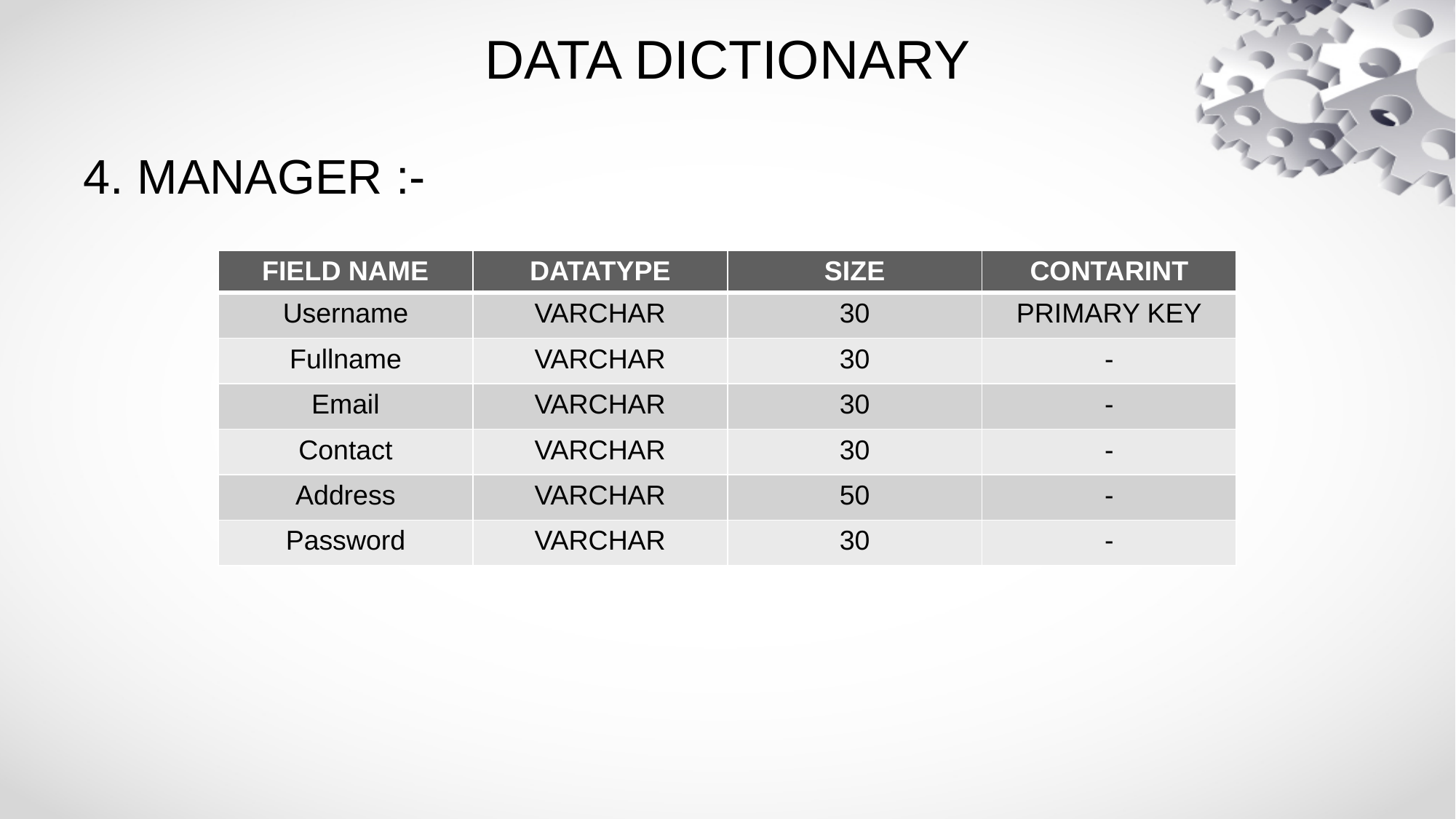

# DATA DICTIONARY
4. MANAGER :-

| FIELD NAME | DATATYPE | SIZE | CONTARINT |
| --- | --- | --- | --- |
| Username | VARCHAR | 30 | PRIMARY KEY |
| Fullname | VARCHAR | 30 | - |
| Email | VARCHAR | 30 | - |
| Contact | VARCHAR | 30 | - |
| Address | VARCHAR | 50 | - |
| Password | VARCHAR | 30 | - |